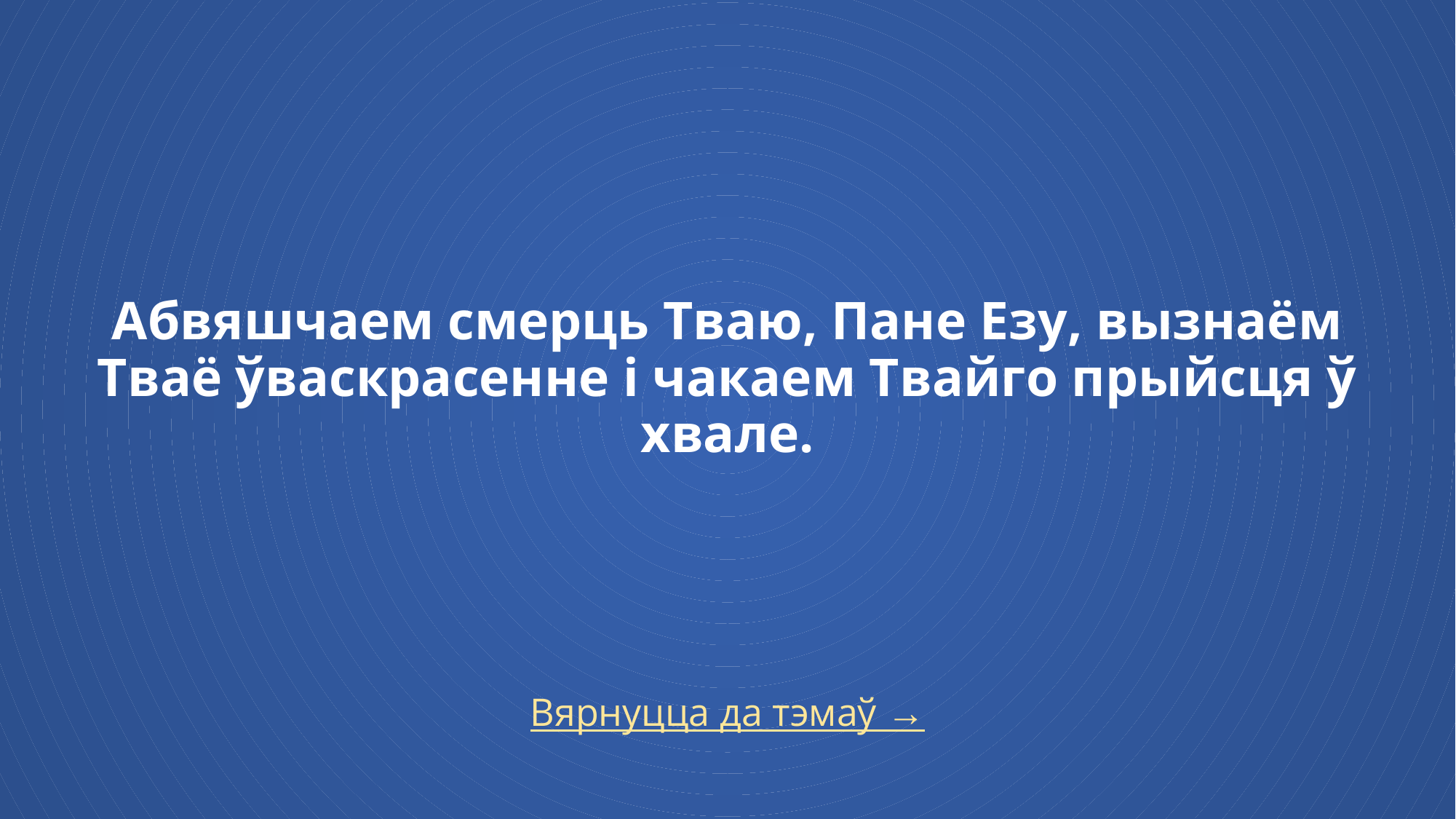

# Абвяшчаем смерць Тваю, Пане Езу, вызнаём Тваё ўваскрасенне і чакаем Твайго прыйсця ў хвале.
Вярнуцца да тэмаў →